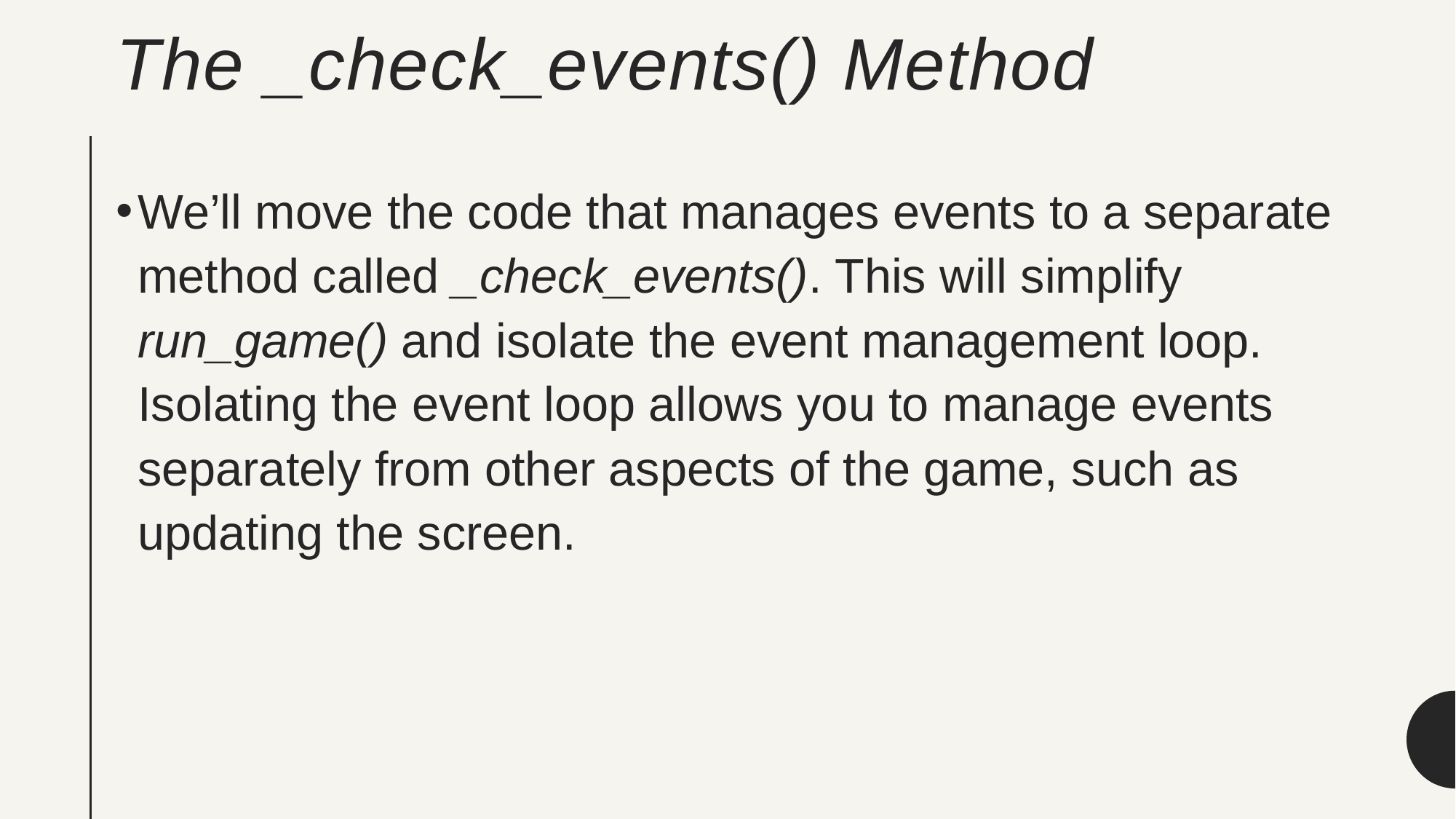

# The _check_events() Method
We’ll move the code that manages events to a separate method called _check_events(). This will simplify run_game() and isolate the event management loop. Isolating the event loop allows you to manage events separately from other aspects of the game, such as updating the screen.